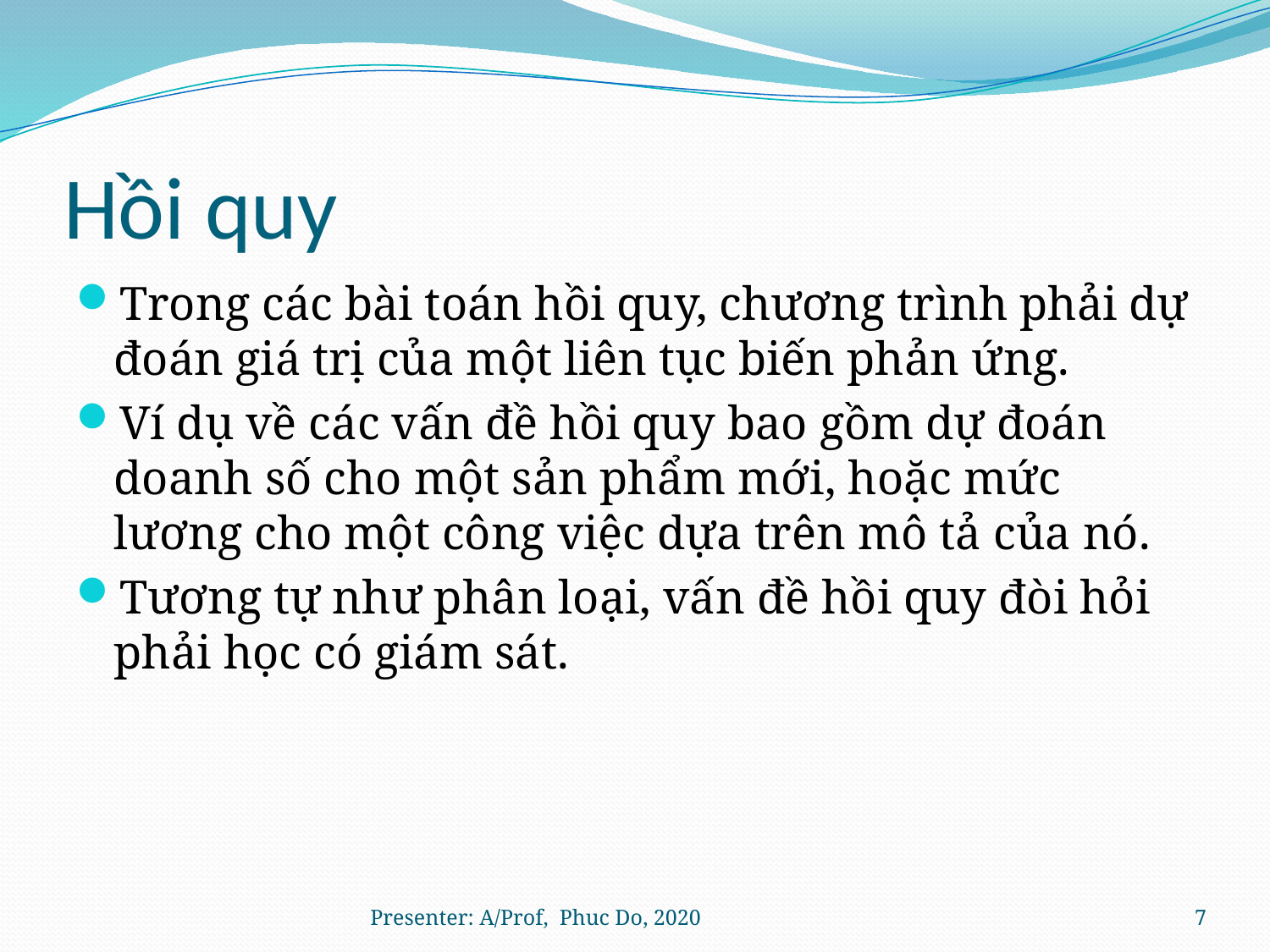

# Hồi quy
Trong các bài toán hồi quy, chương trình phải dự đoán giá trị của một liên tục biến phản ứng.
Ví dụ về các vấn đề hồi quy bao gồm dự đoán doanh số cho một sản phẩm mới, hoặc mức lương cho một công việc dựa trên mô tả của nó.
Tương tự như phân loại, vấn đề hồi quy đòi hỏi phải học có giám sát.

Presenter: A/Prof,  Phuc Do, 2020
7